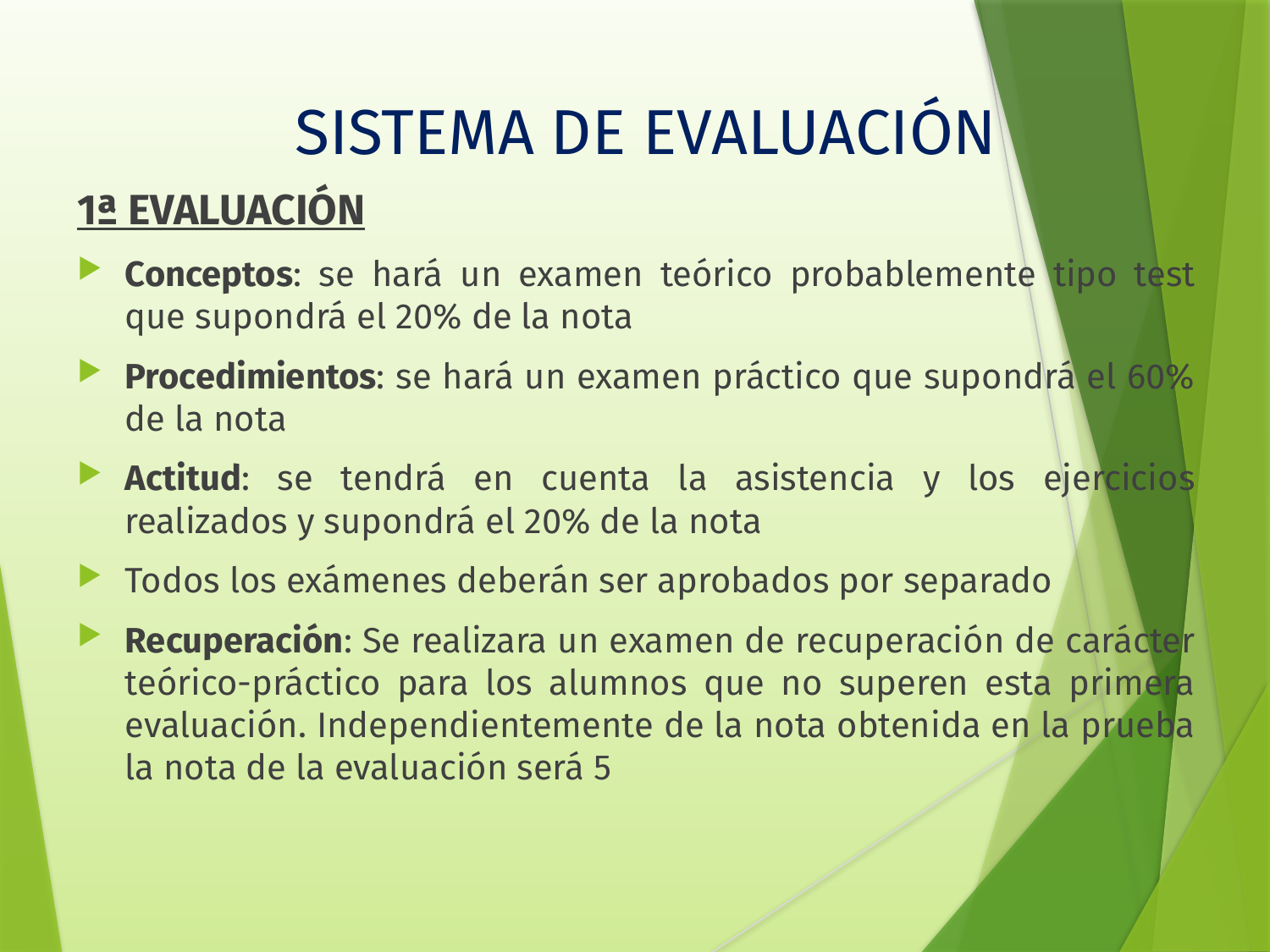

SISTEMA DE EVALUACIÓN
1ª EVALUACIÓN
Conceptos: se hará un examen teórico probablemente tipo test que supondrá el 20% de la nota
Procedimientos: se hará un examen práctico que supondrá el 60% de la nota
Actitud: se tendrá en cuenta la asistencia y los ejercicios realizados y supondrá el 20% de la nota
Todos los exámenes deberán ser aprobados por separado
Recuperación: Se realizara un examen de recuperación de carácter teórico-práctico para los alumnos que no superen esta primera evaluación. Independientemente de la nota obtenida en la prueba la nota de la evaluación será 5